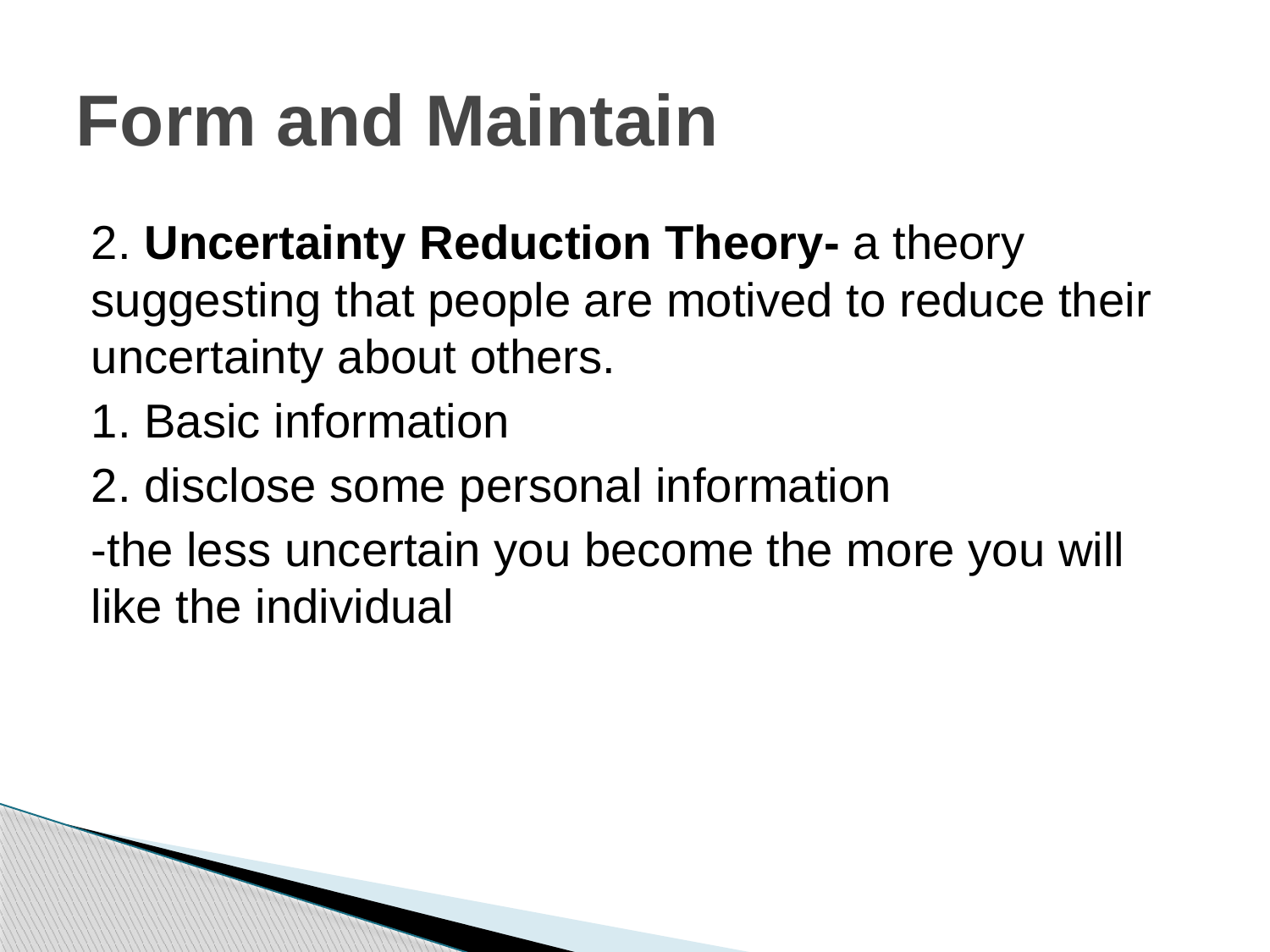

# Form and Maintain
2. Uncertainty Reduction Theory- a theory suggesting that people are motived to reduce their uncertainty about others.
1. Basic information
2. disclose some personal information
-the less uncertain you become the more you will like the individual